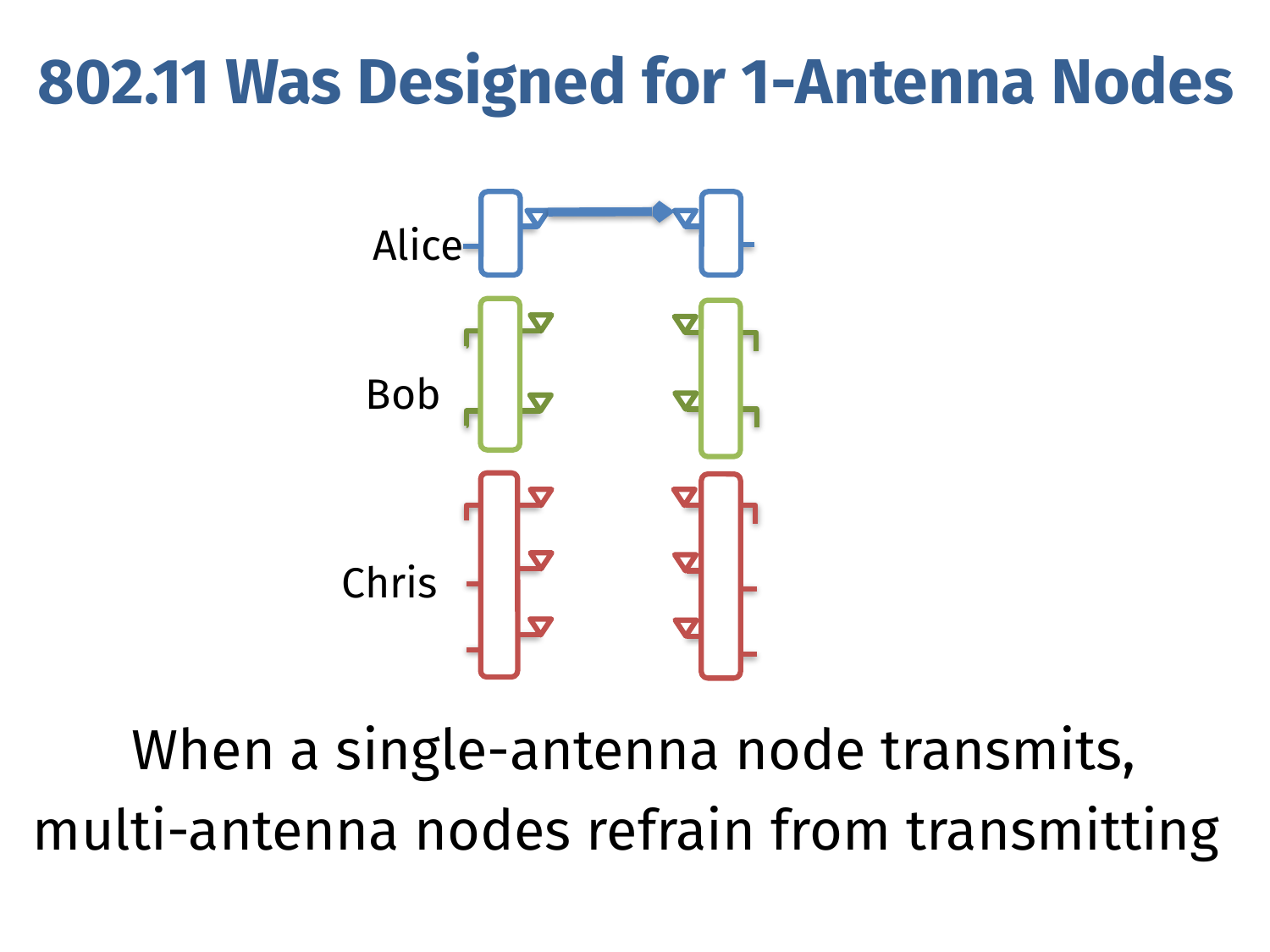

# 802.11 Was Designed for 1-Antenna Nodes

Alice

Bob
Chris

When a single-antenna node transmits,
multi-antenna nodes refrain from transmitting